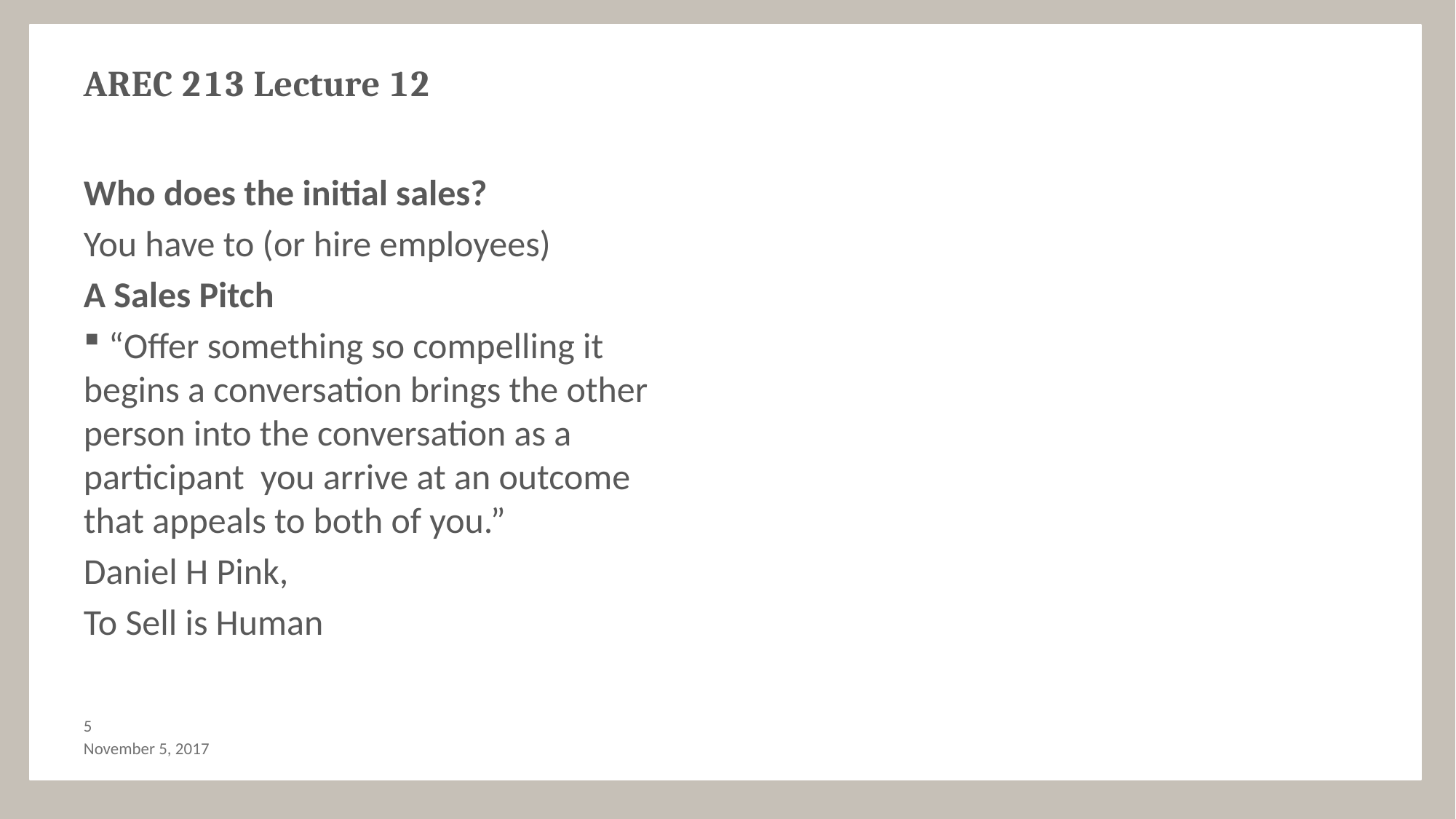

# AREC 213 Lecture 12
Who does the initial sales?
You have to (or hire employees)
A Sales Pitch
 “Offer something so compelling it begins a conversation brings the other person into the conversation as a participant  you arrive at an outcome that appeals to both of you.”
Daniel H Pink,
To Sell is Human

5
November 5, 2017